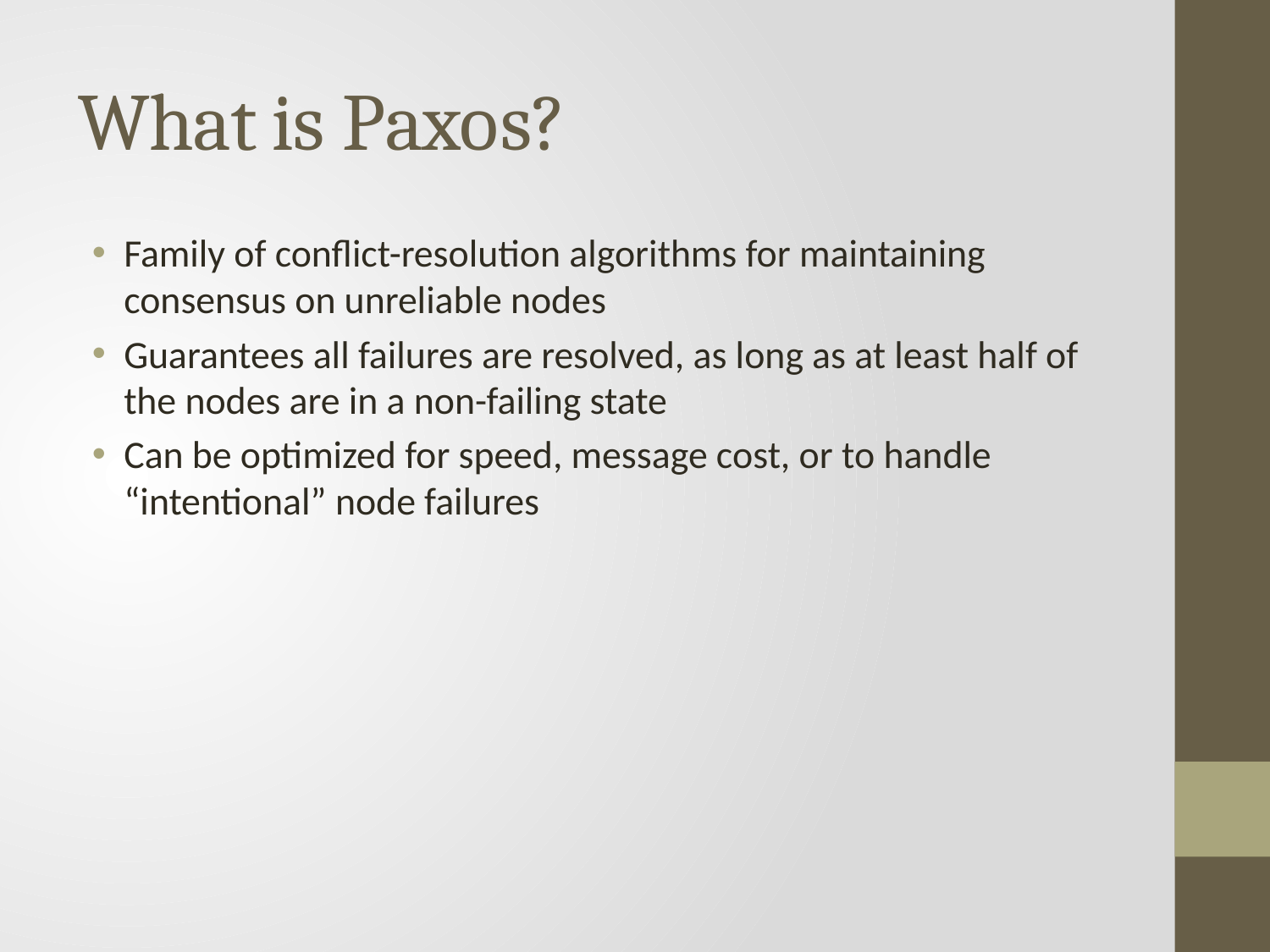

# What is Paxos?
Family of conflict-resolution algorithms for maintaining consensus on unreliable nodes
Guarantees all failures are resolved, as long as at least half of the nodes are in a non-failing state
Can be optimized for speed, message cost, or to handle “intentional” node failures